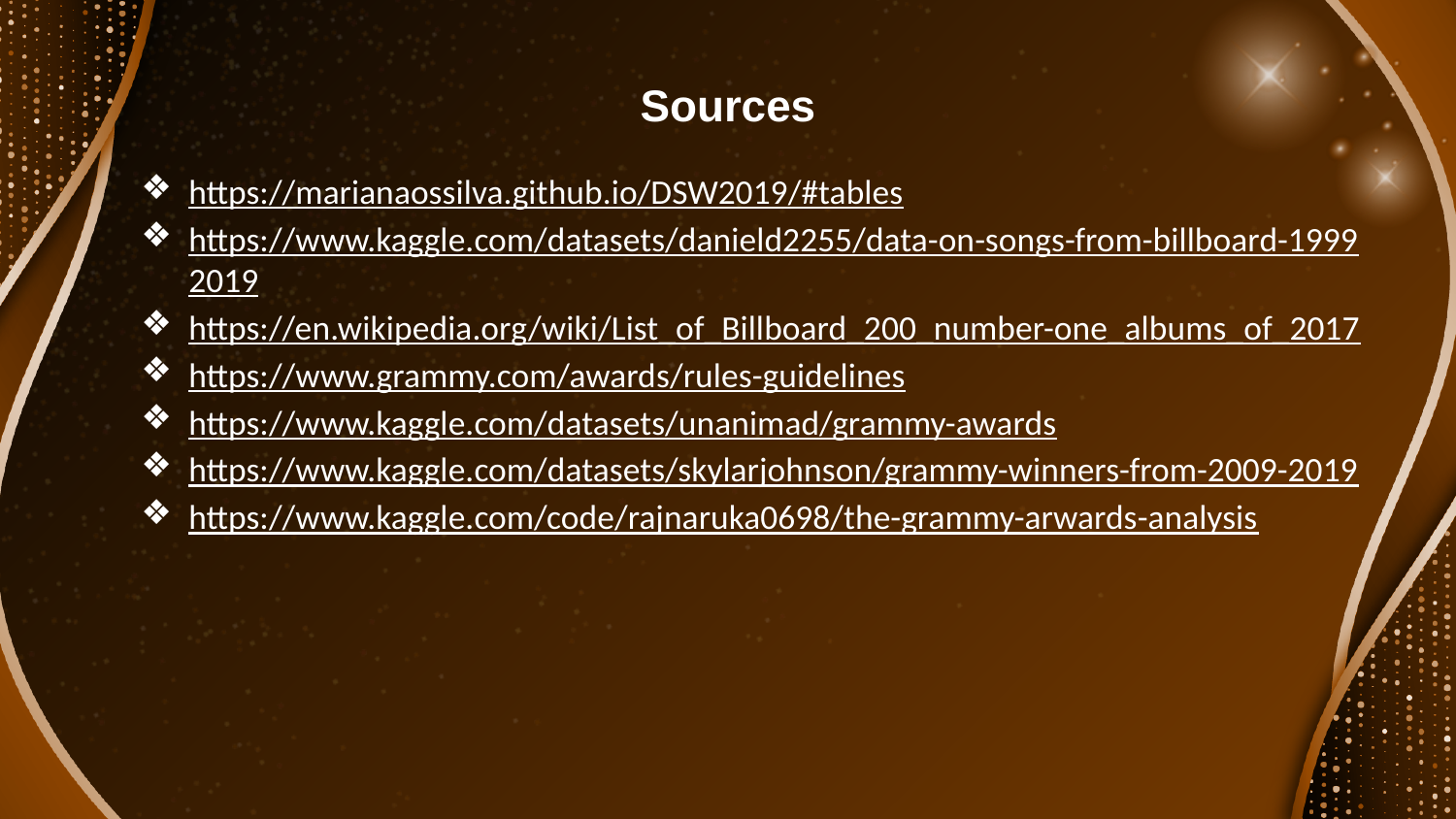

# Sources
https://marianaossilva.github.io/DSW2019/#tables
https://www.kaggle.com/datasets/danield2255/data-on-songs-from-billboard-19992019
https://en.wikipedia.org/wiki/List_of_Billboard_200_number-one_albums_of_2017
https://www.grammy.com/awards/rules-guidelines
https://www.kaggle.com/datasets/unanimad/grammy-awards
https://www.kaggle.com/datasets/skylarjohnson/grammy-winners-from-2009-2019
https://www.kaggle.com/code/rajnaruka0698/the-grammy-arwards-analysis